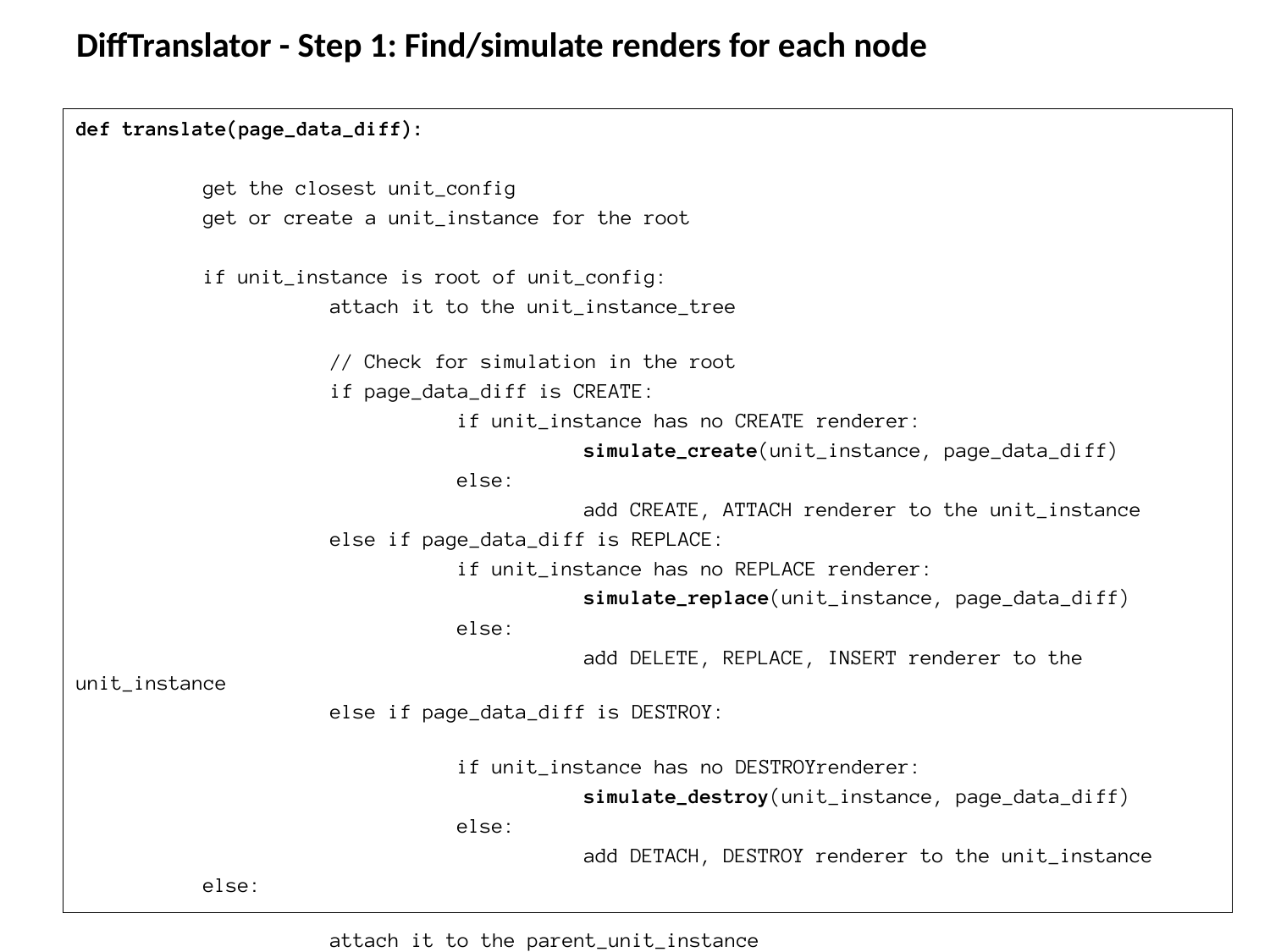

# DiffTranslator - Step 1: Find/simulate renders for each node
def translate(page_data_diff):

	get the closest unit_config
	get or create a unit_instance for the root

	if unit_instance is root of unit_config:
		attach it to the unit_instance_tree
											// Check for simulation in the root
		if page_data_diff is CREATE:
			if unit_instance has no CREATE renderer:
				simulate_create(unit_instance, page_data_diff)
			else:
				add CREATE, ATTACH renderer to the unit_instance
		else if page_data_diff is REPLACE:
			if unit_instance has no REPLACE renderer:
				simulate_replace(unit_instance, page_data_diff)
			else:
				add DELETE, REPLACE, INSERT renderer to the unit_instance
		else if page_data_diff is DESTROY:
			if unit_instance has no DESTROYrenderer:
				simulate_destroy(unit_instance, page_data_diff)
			else:
				add DETACH, DESTROY renderer to the unit_instance
	else:
		attach it to the parent_unit_instance